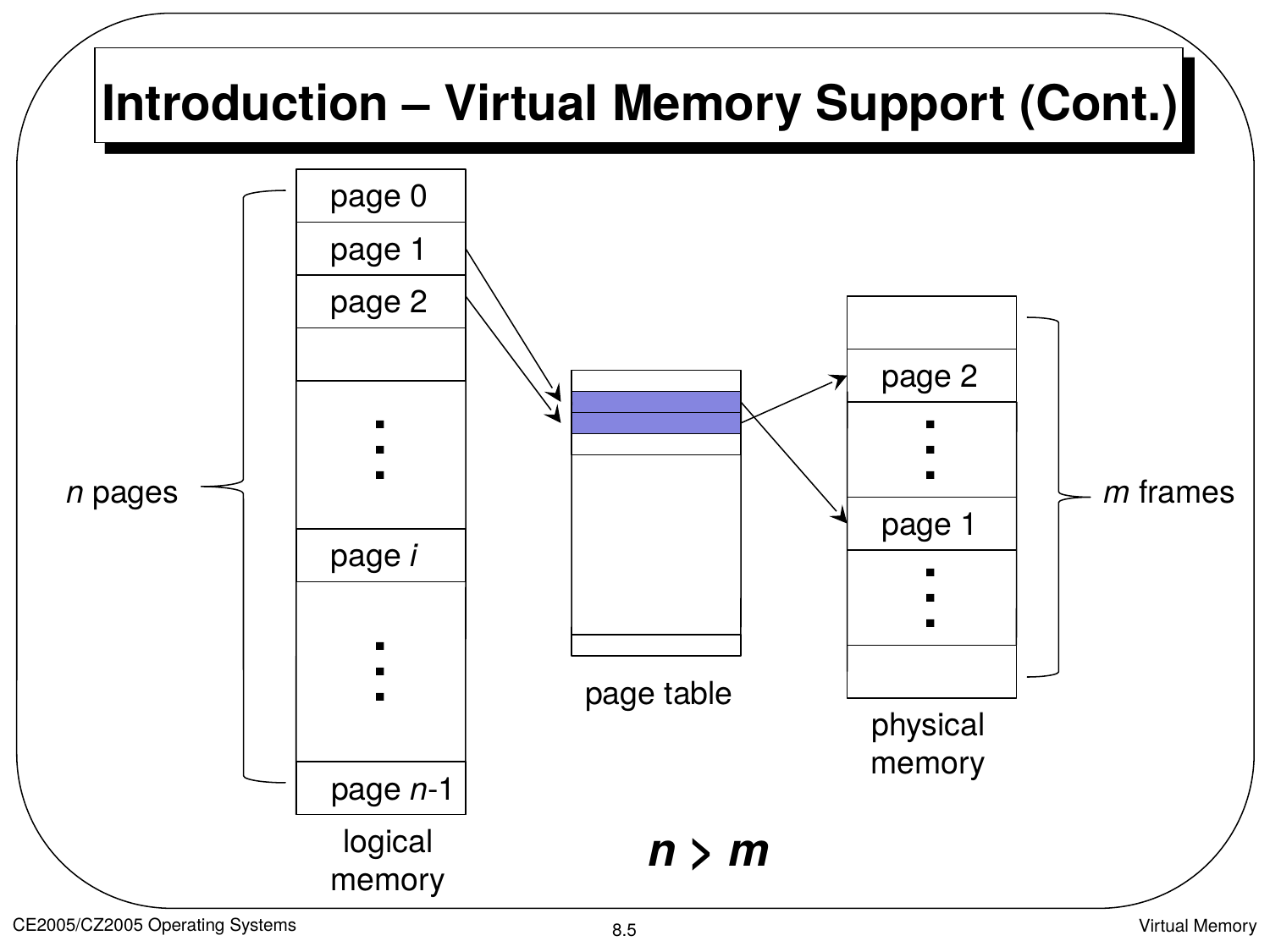

# Introduction – Virtual Memory Support (Cont.)

page 0

page 1

page 2

.
.
.

page n-1

page 2
.
.
.

page 1

.
.
.

n pages
m frames

page i
.
.
.
page table
physical
memory
logical
memory
n > m